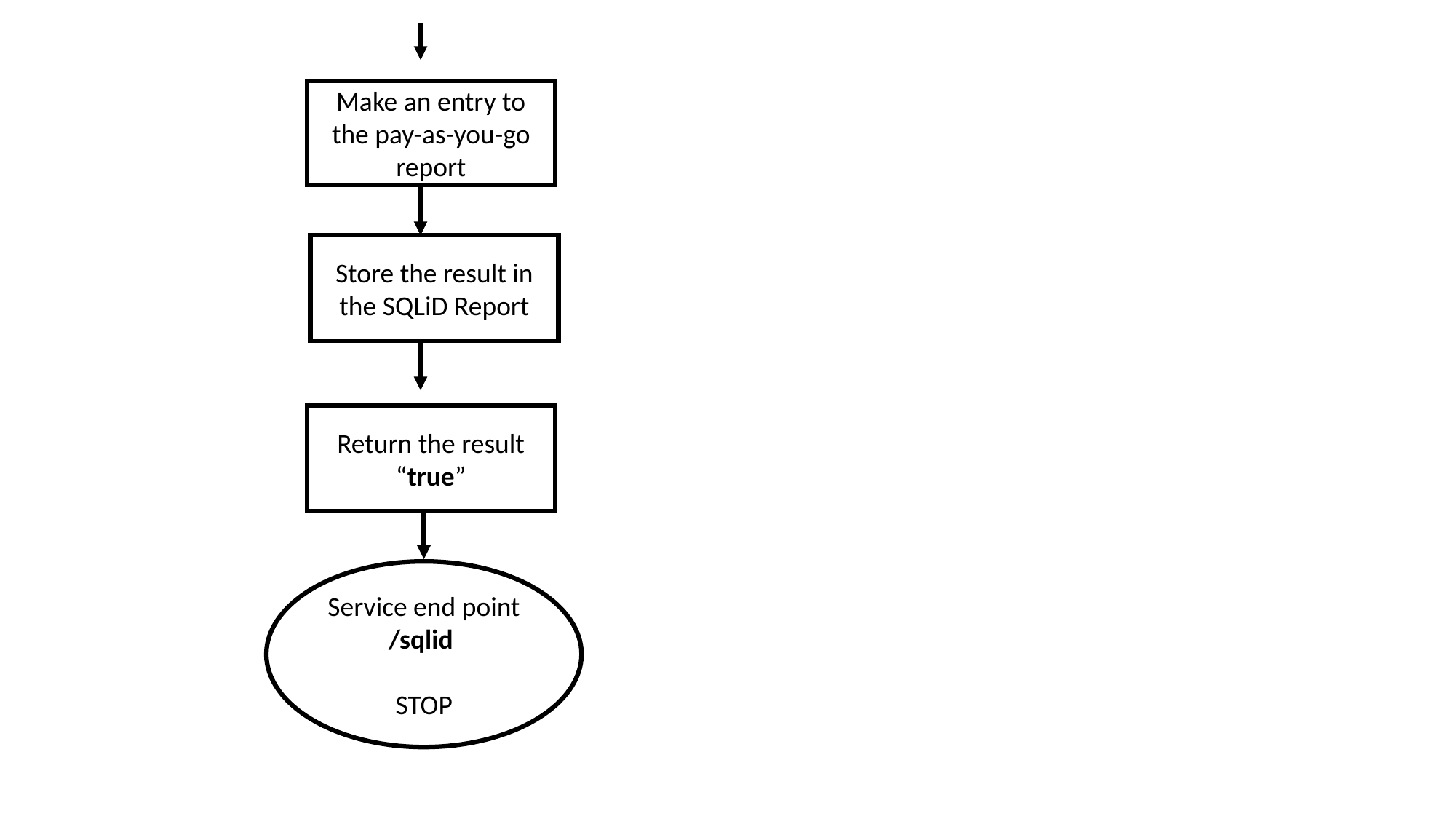

Make an entry to the pay-as-you-go report
Store the result in the SQLiD Report
Return the result “true”
Service end point
/sqlid
STOP